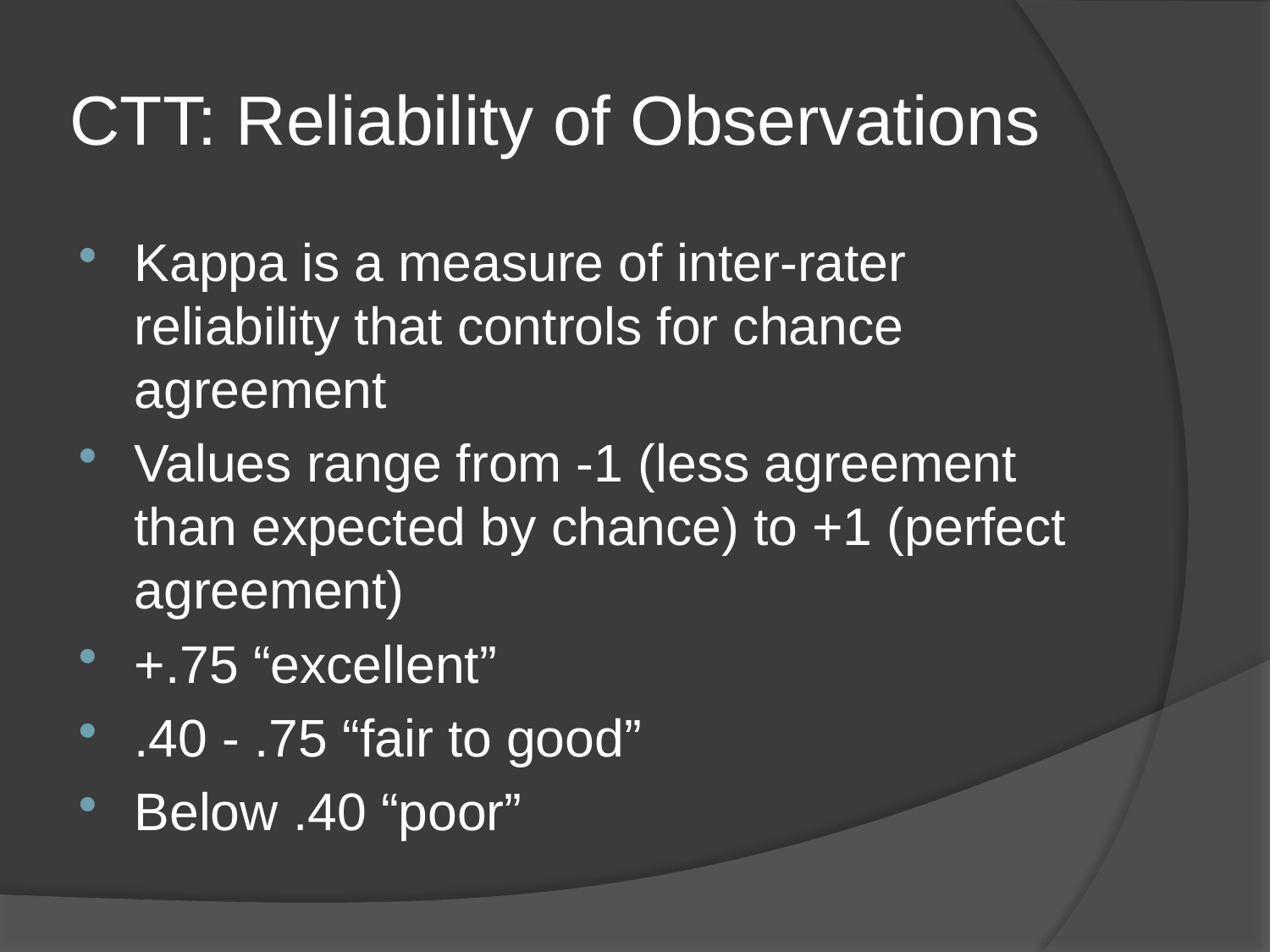

# CTT: Reliability of Observations
Kappa is a measure of inter-rater reliability that controls for chance agreement
Values range from -1 (less agreement than expected by chance) to +1 (perfect agreement)
+.75 “excellent”
.40 - .75 “fair to good”
Below .40 “poor”